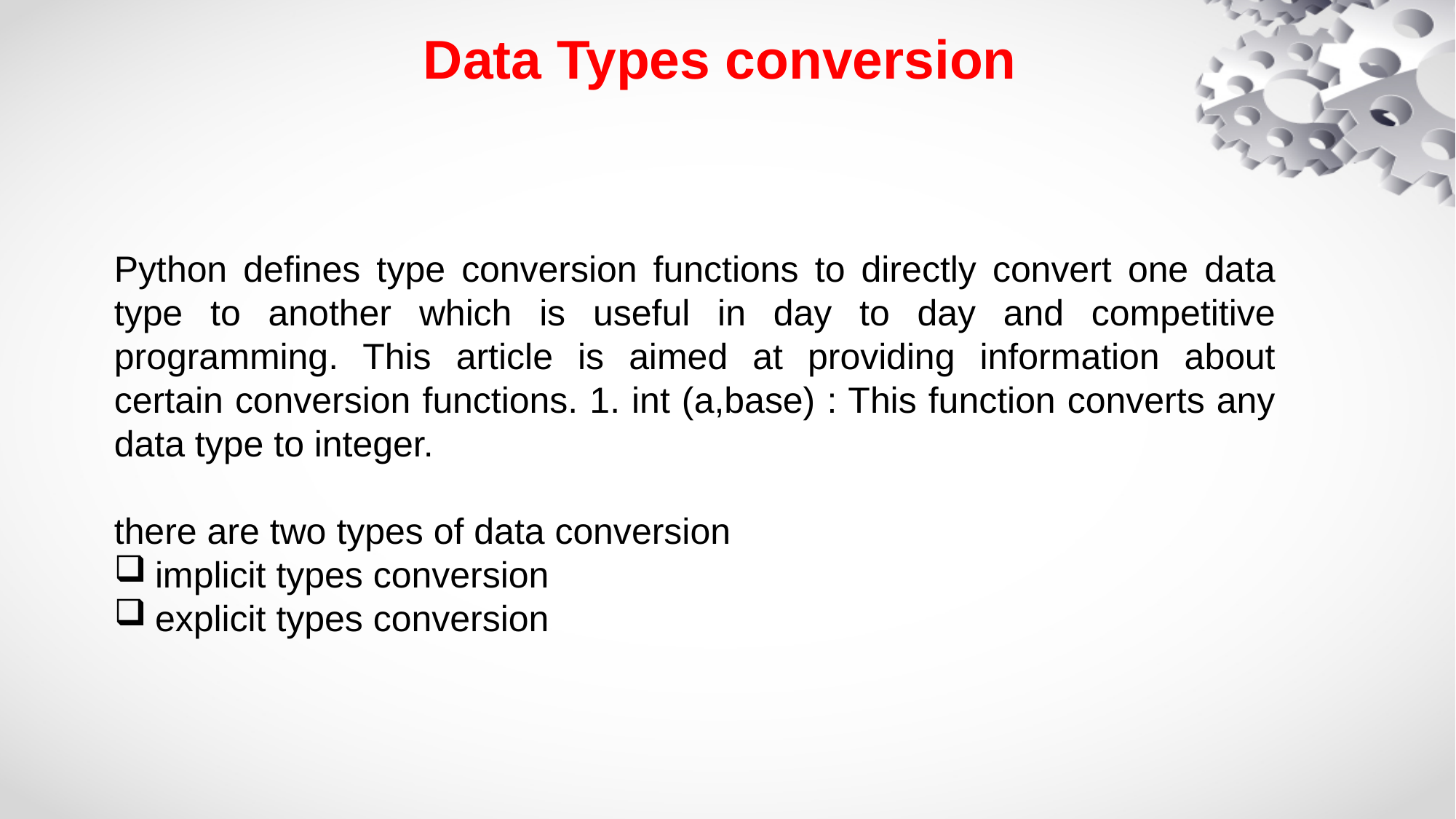

# Data Types conversion
Python defines type conversion functions to directly convert one data type to another which is useful in day to day and competitive programming. This article is aimed at providing information about certain conversion functions. 1. int (a,base) : This function converts any data type to integer.

there are two types of data conversion
implicit types conversion
explicit types conversion